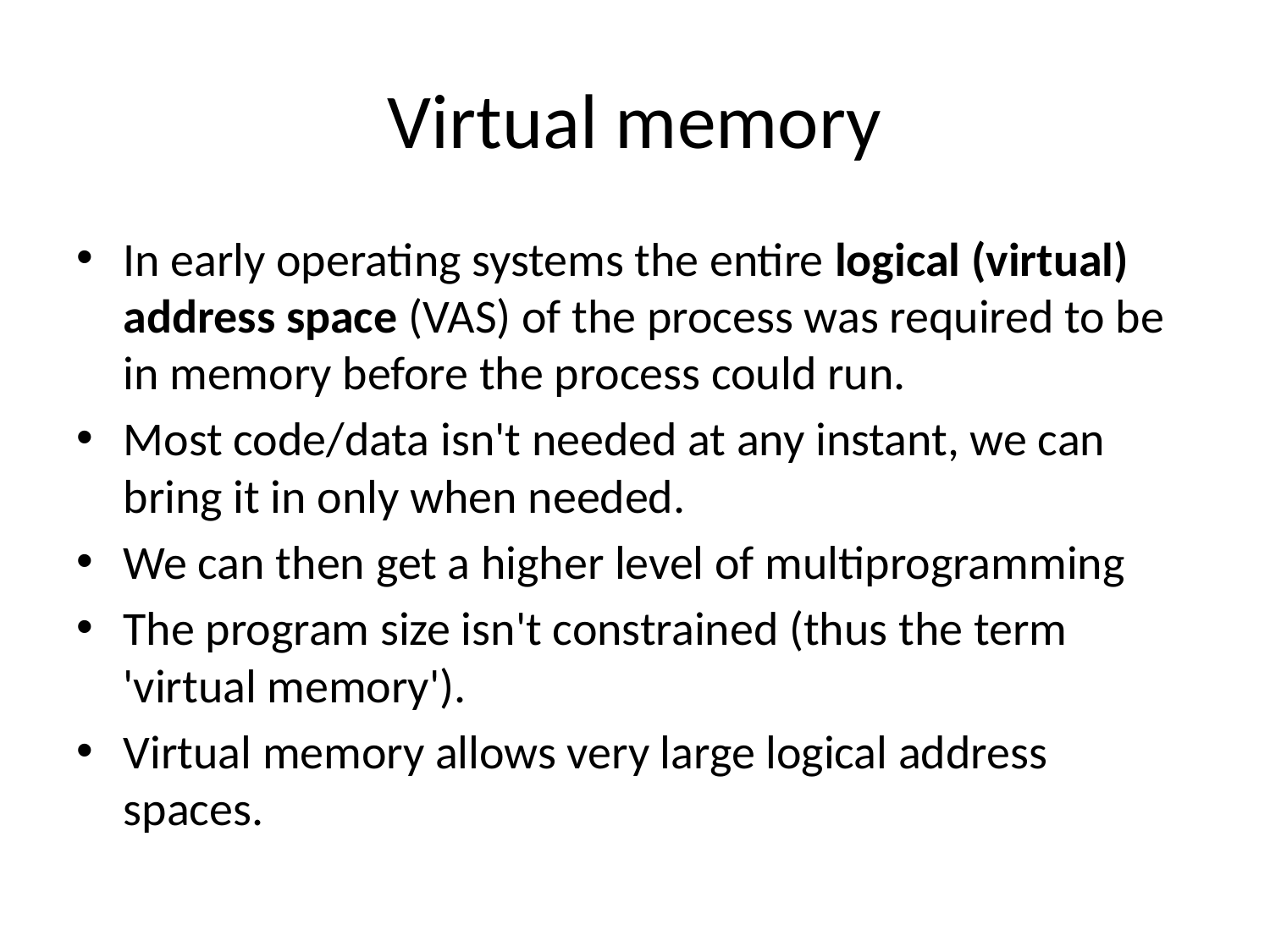

# Virtual memory
In early operating systems the entire logical (virtual)  address space (VAS) of the process was required to be in memory before the process could run.
Most code/data isn't needed at any instant, we can bring it in only when needed.
We can then get a higher level of multiprogramming
The program size isn't constrained (thus the term 'virtual memory').
Virtual memory allows very large logical address spaces.